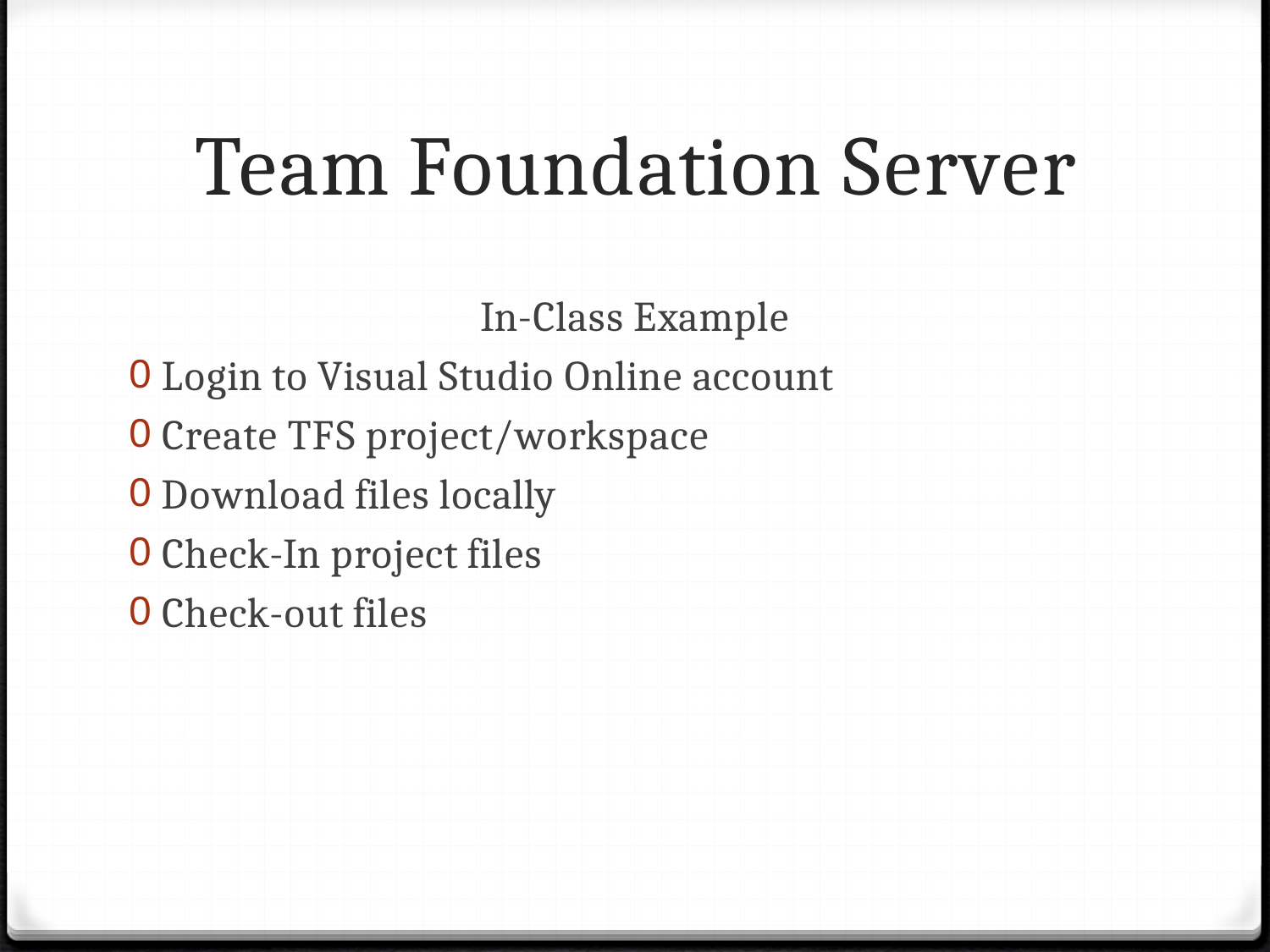

# Team Foundation Server
In-Class Example
Login to Visual Studio Online account
Create TFS project/workspace
Download files locally
Check-In project files
Check-out files